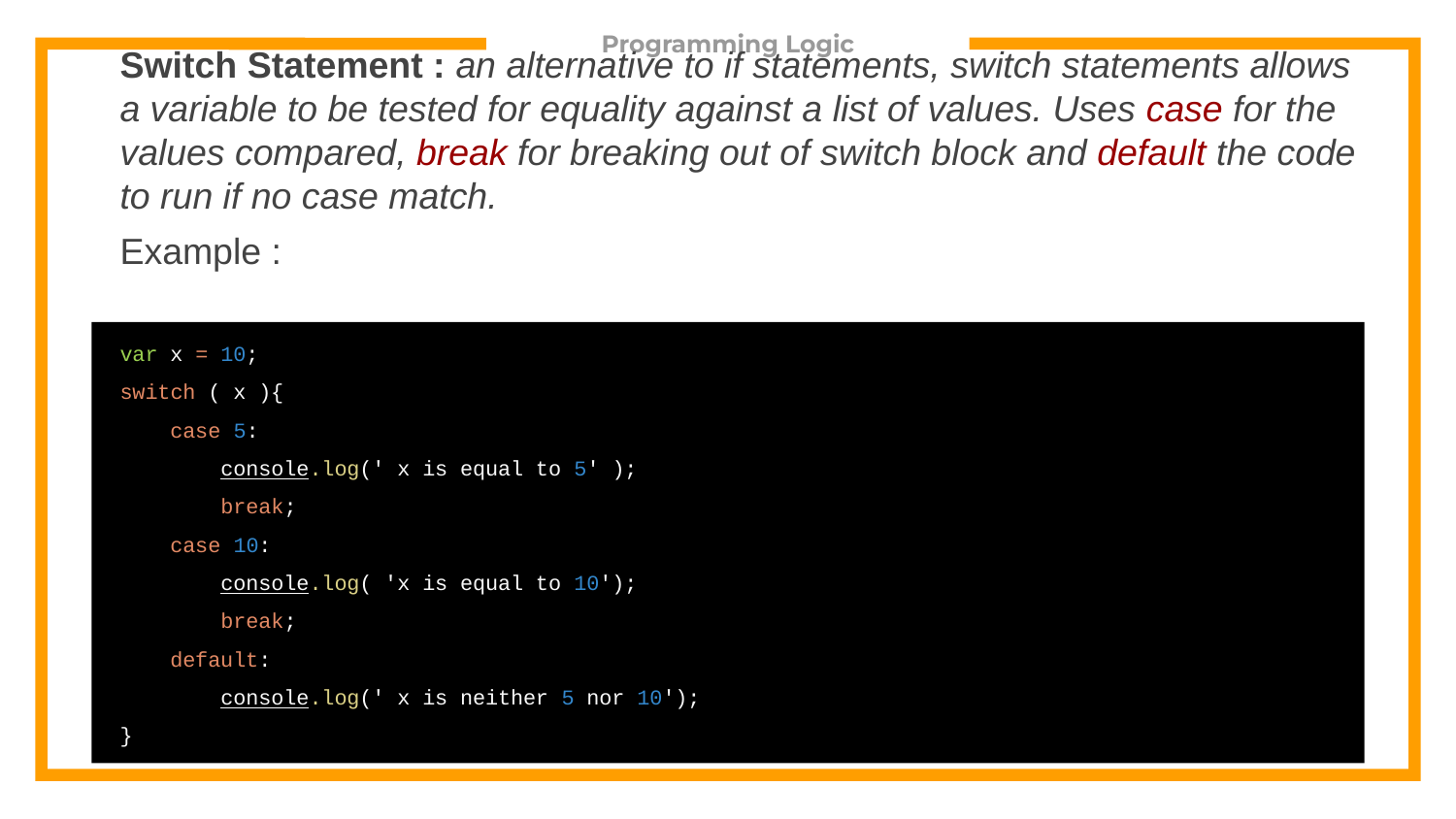

# Programming Logic
Switch Statement : an alternative to if statements, switch statements allows a variable to be tested for equality against a list of values. Uses case for the values compared, break for breaking out of switch block and default the code to run if no case match.
Example :

var x = 10;
switch ( x ){
    case 5:
        console.log(' x is equal to 5' );
        break;
    case 10:
        console.log( 'x is equal to 10');
        break;
    default:
        console.log(' x is neither 5 nor 10');
}